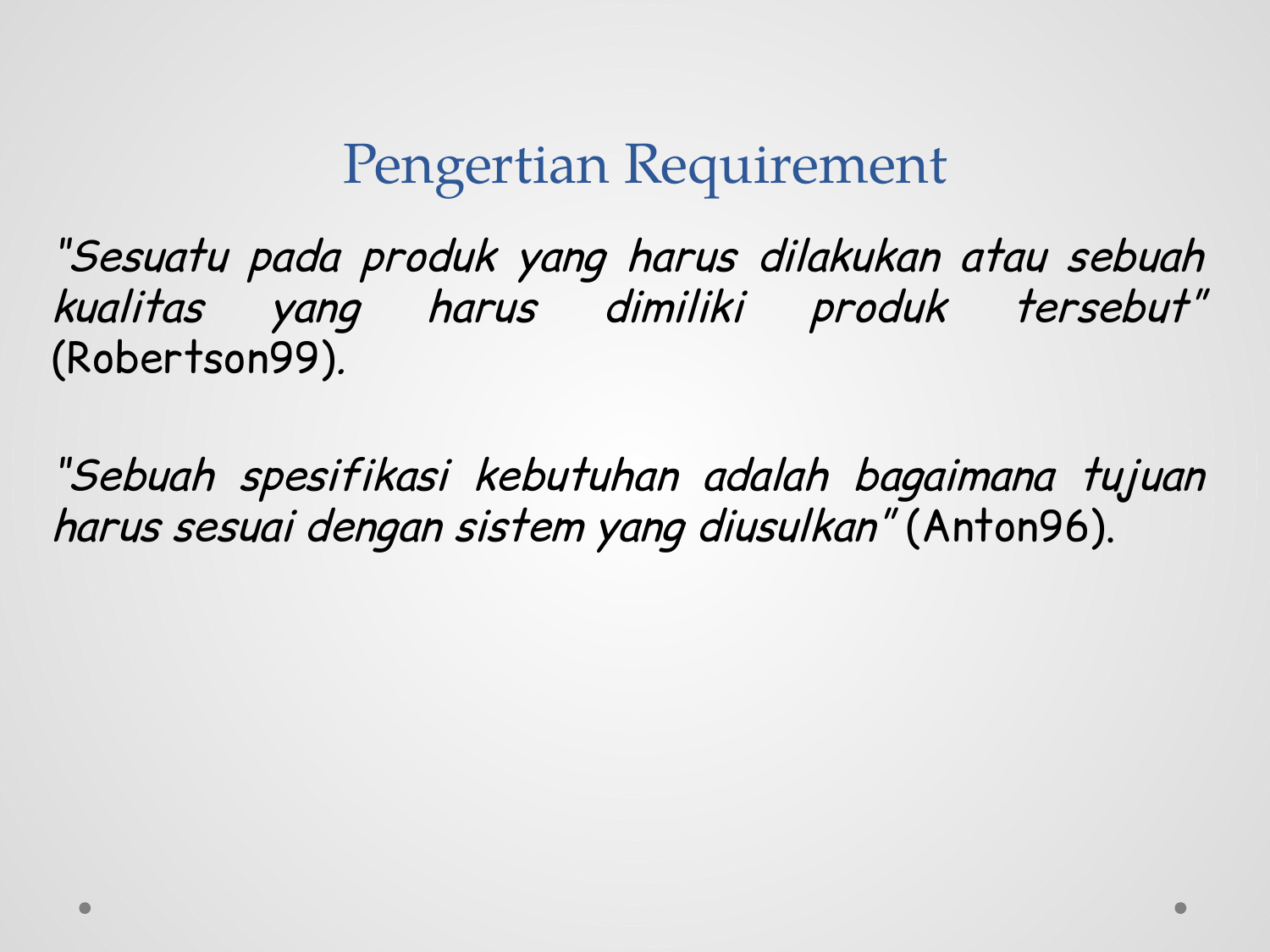

# Pengertian Requirement
“Sesuatu pada produk yang harus dilakukan atau sebuah kualitas yang harus dimiliki produk tersebut” (Robertson99).

“Sebuah spesifikasi kebutuhan adalah bagaimana tujuan harus sesuai dengan sistem yang diusulkan” (Anton96).